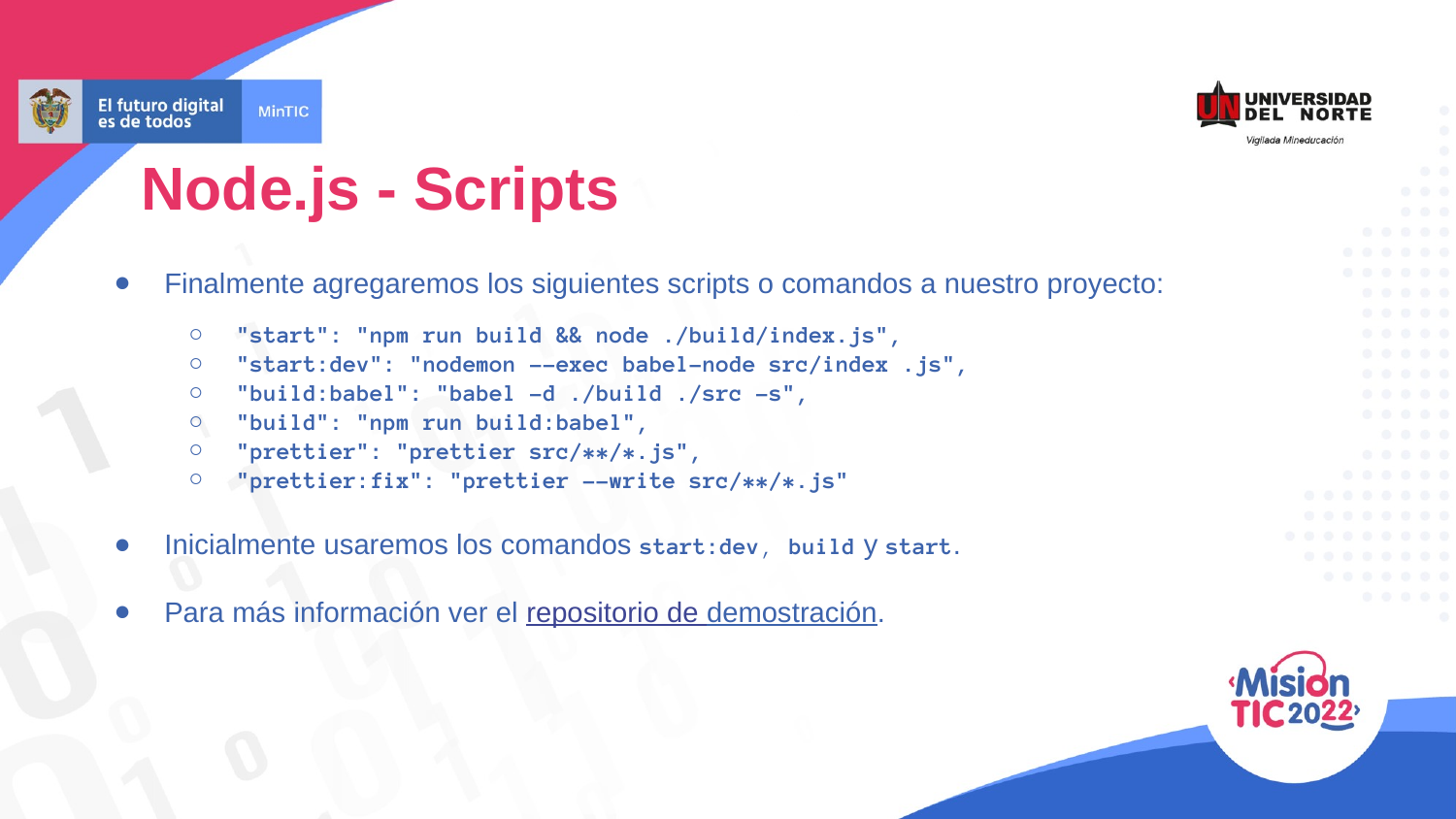

Node.js - Scripts
Finalmente agregaremos los siguientes scripts o comandos a nuestro proyecto:
"start": "npm run build && node ./build/index.js",
"start:dev": "nodemon --exec babel-node src/index .js",
"build:babel": "babel -d ./build ./src -s",
"build": "npm run build:babel",
"prettier": "prettier src/**/*.js",
"prettier:fix": "prettier --write src/**/*.js"
Inicialmente usaremos los comandos start:dev, build y start.
Para más información ver el repositorio de demostración.